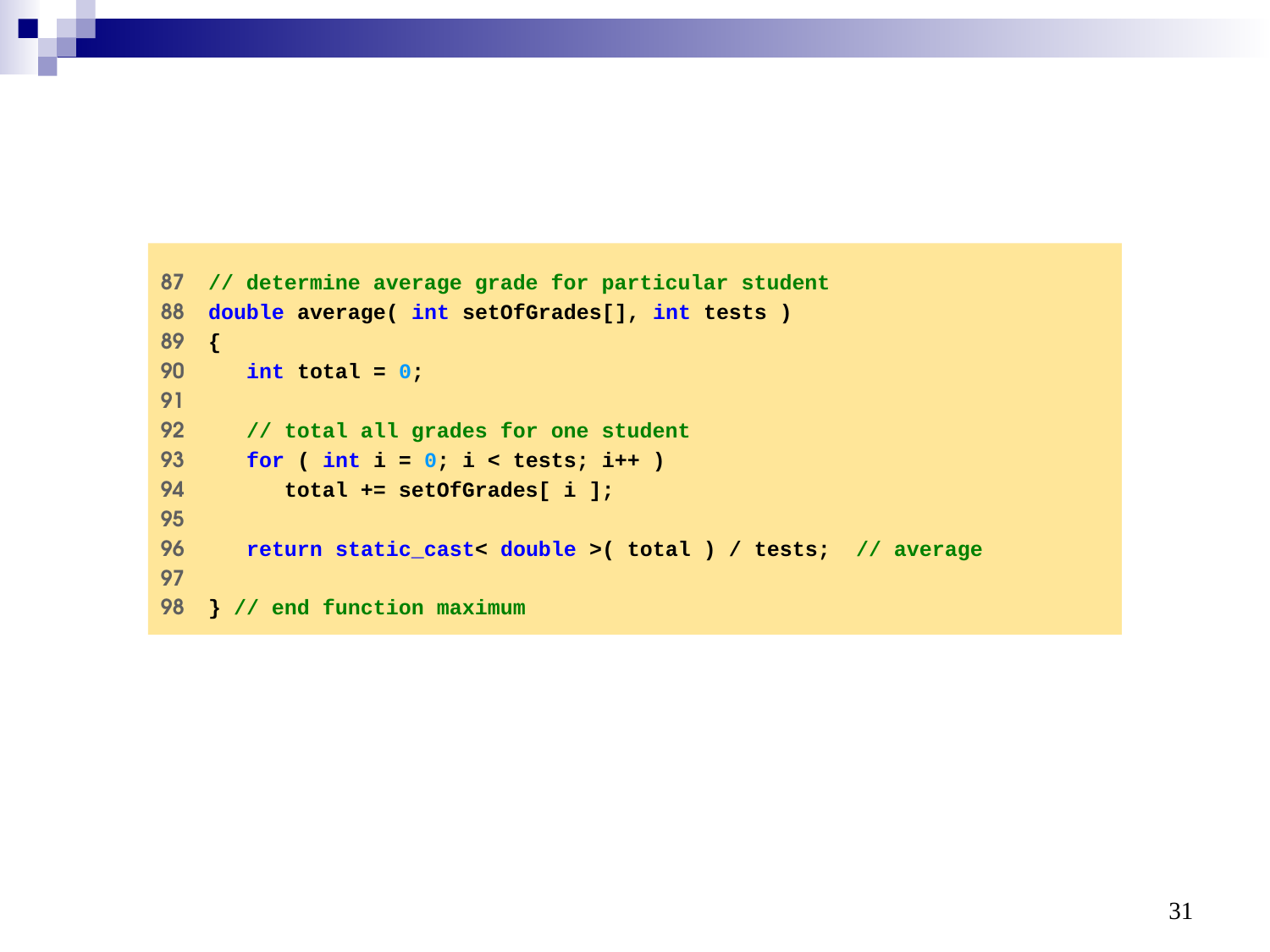

87    // determine average grade for particular student
88    double average( int setOfGrades[], int tests )
89    {
90       int total = 0;
91
92       // total all grades for one student
93       for ( int i = 0; i < tests; i++ )
94          total += setOfGrades[ i ];
95
96       return static_cast< double >( total ) / tests;  // average
97
98    } // end function maximum
31